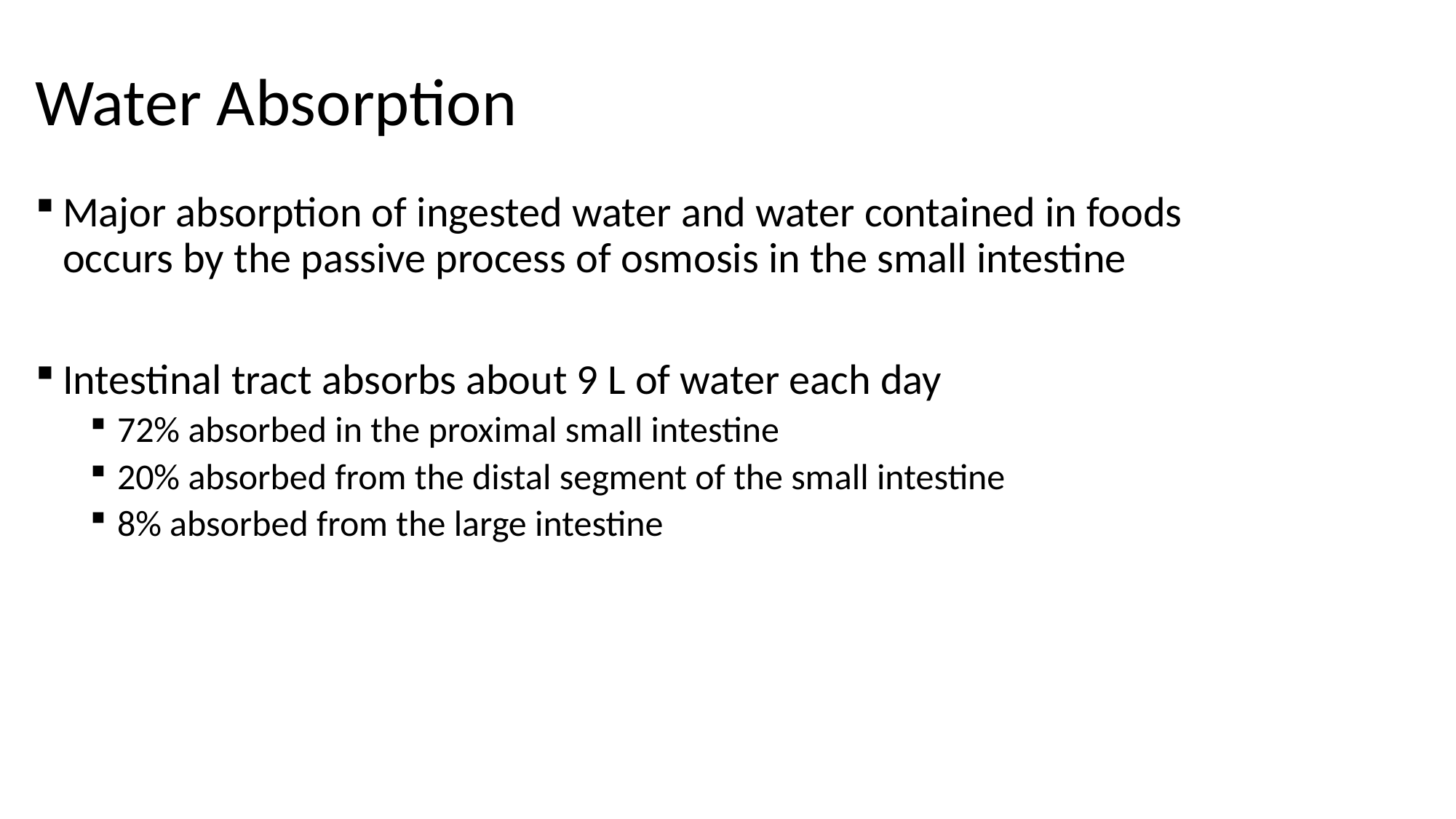

# Water Absorption
Major absorption of ingested water and water contained in foods occurs by the passive process of osmosis in the small intestine

Intestinal tract absorbs about 9 L of water each day
72% absorbed in the proximal small intestine
20% absorbed from the distal segment of the small intestine
8% absorbed from the large intestine